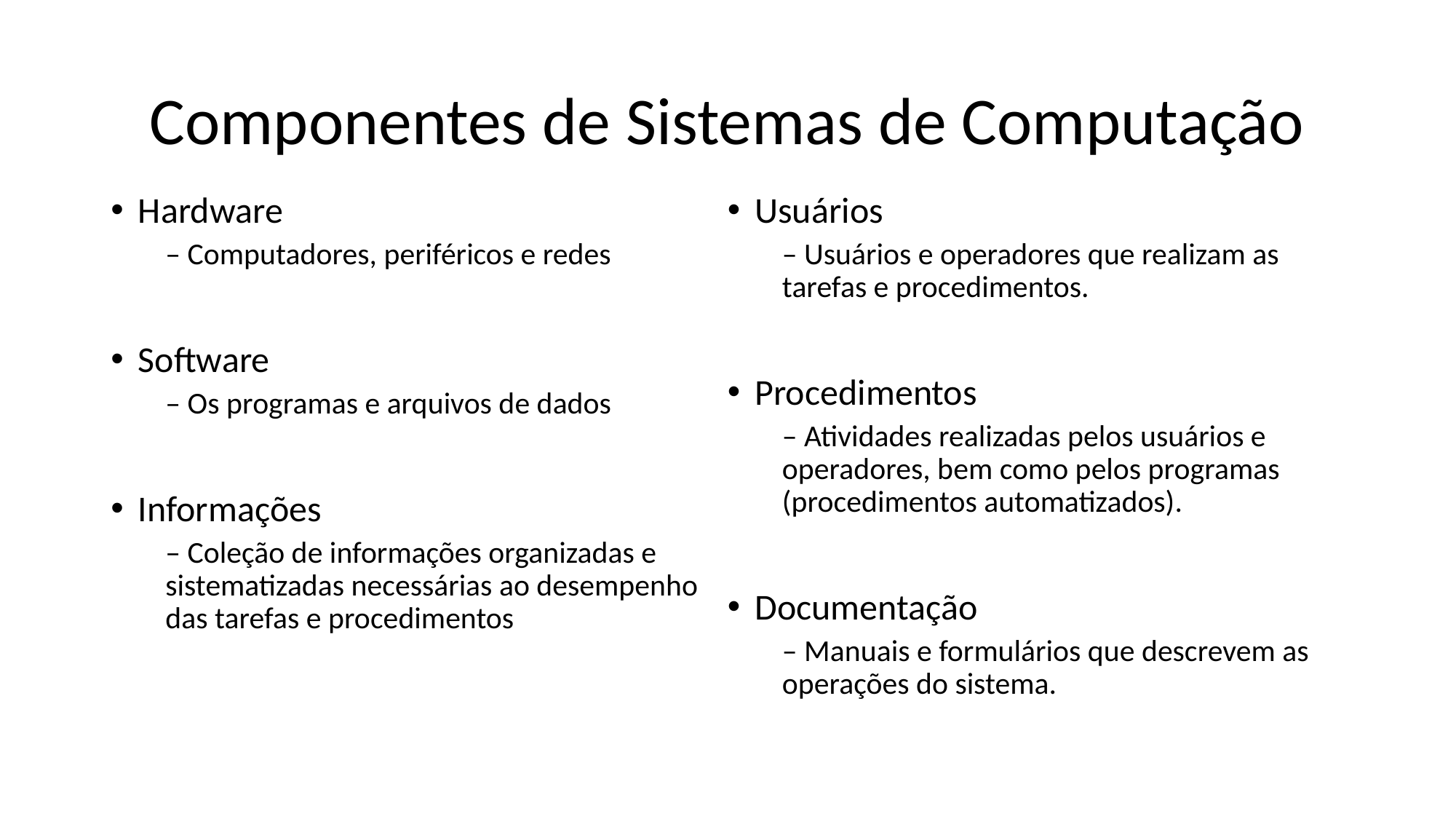

# Componentes de Sistemas de Computação
Hardware
– Computadores, periféricos e redes

Software
– Os programas e arquivos de dados

Informações
– Coleção de informações organizadas e sistematizadas necessárias ao desempenho das tarefas e procedimentos

Usuários
– Usuários e operadores que realizam as tarefas e procedimentos.

Procedimentos
– Atividades realizadas pelos usuários e operadores, bem como pelos programas (procedimentos automatizados).

Documentação
– Manuais e formulários que descrevem as operações do sistema.